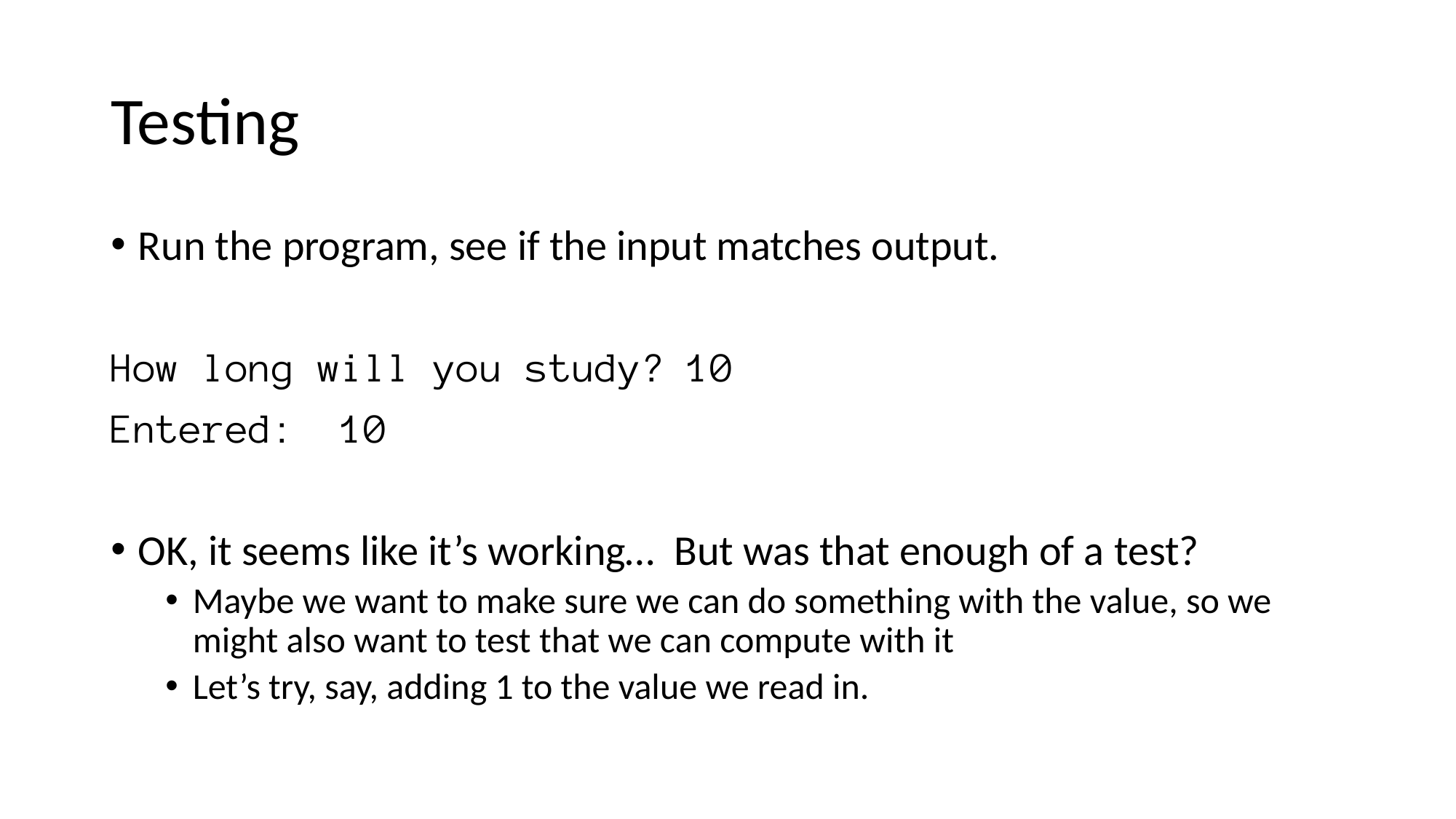

# Testing
Run the program, see if the input matches output.

How long will you study? 10
Entered:  10

OK, it seems like it’s working…  But was that enough of a test?
Maybe we want to make sure we can do something with the value, so we might also want to test that we can compute with it
Let’s try, say, adding 1 to the value we read in.